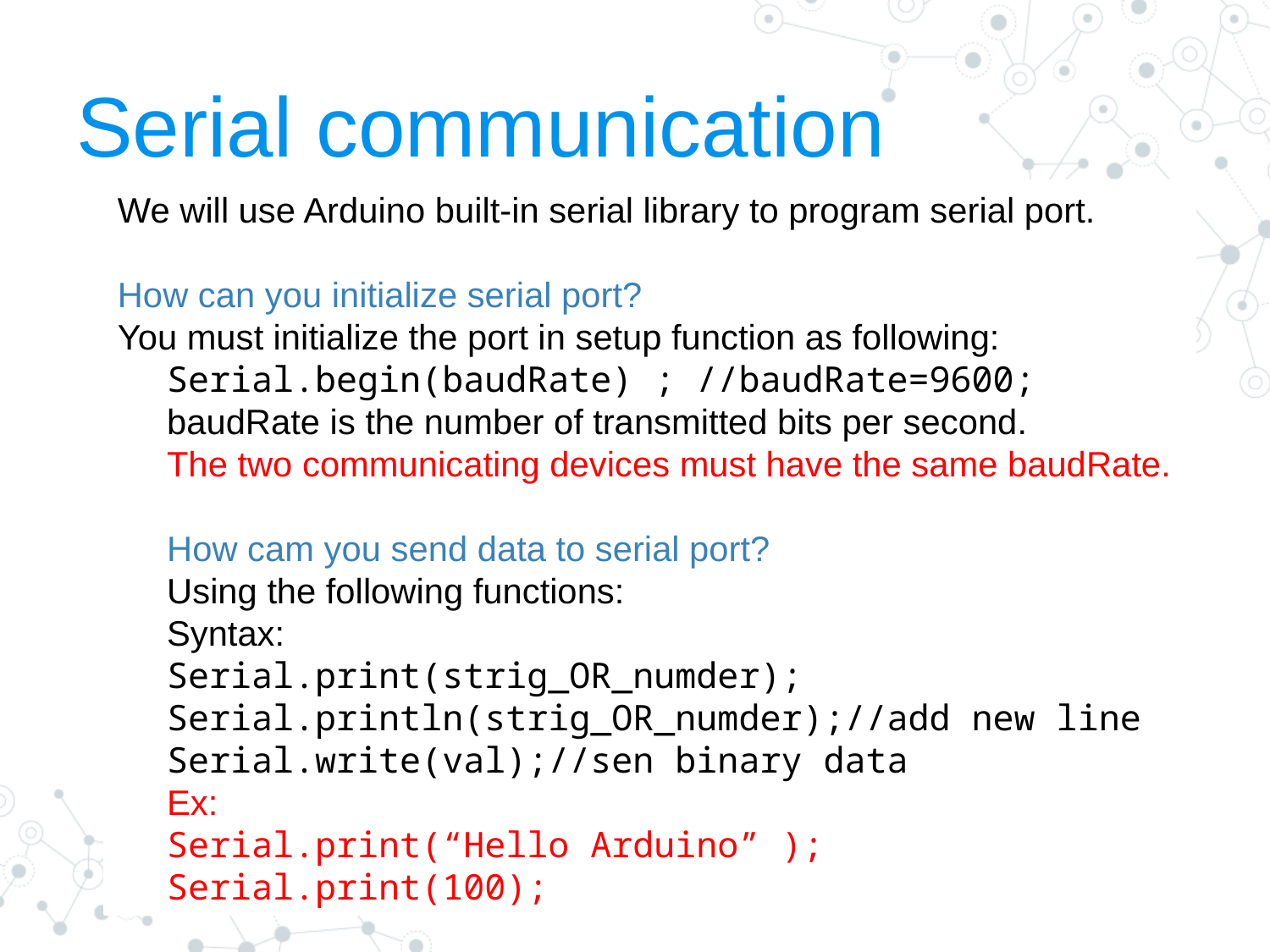

Serial communication
We will use Arduino built-in serial library to program serial port.

How can you initialize serial port?
You must initialize the port in setup function as following:
Serial.begin(baudRate) ; //baudRate=9600;
baudRate is the number of transmitted bits per second.
The two communicating devices must have the same baudRate.

How cam you send data to serial port?
Using the following functions:
Syntax:
Serial.print(strig_OR_numder);
Serial.println(strig_OR_numder);//add new line
Serial.write(val);//sen binary data
Ex:
Serial.print(“Hello Arduino” );
Serial.print(100);